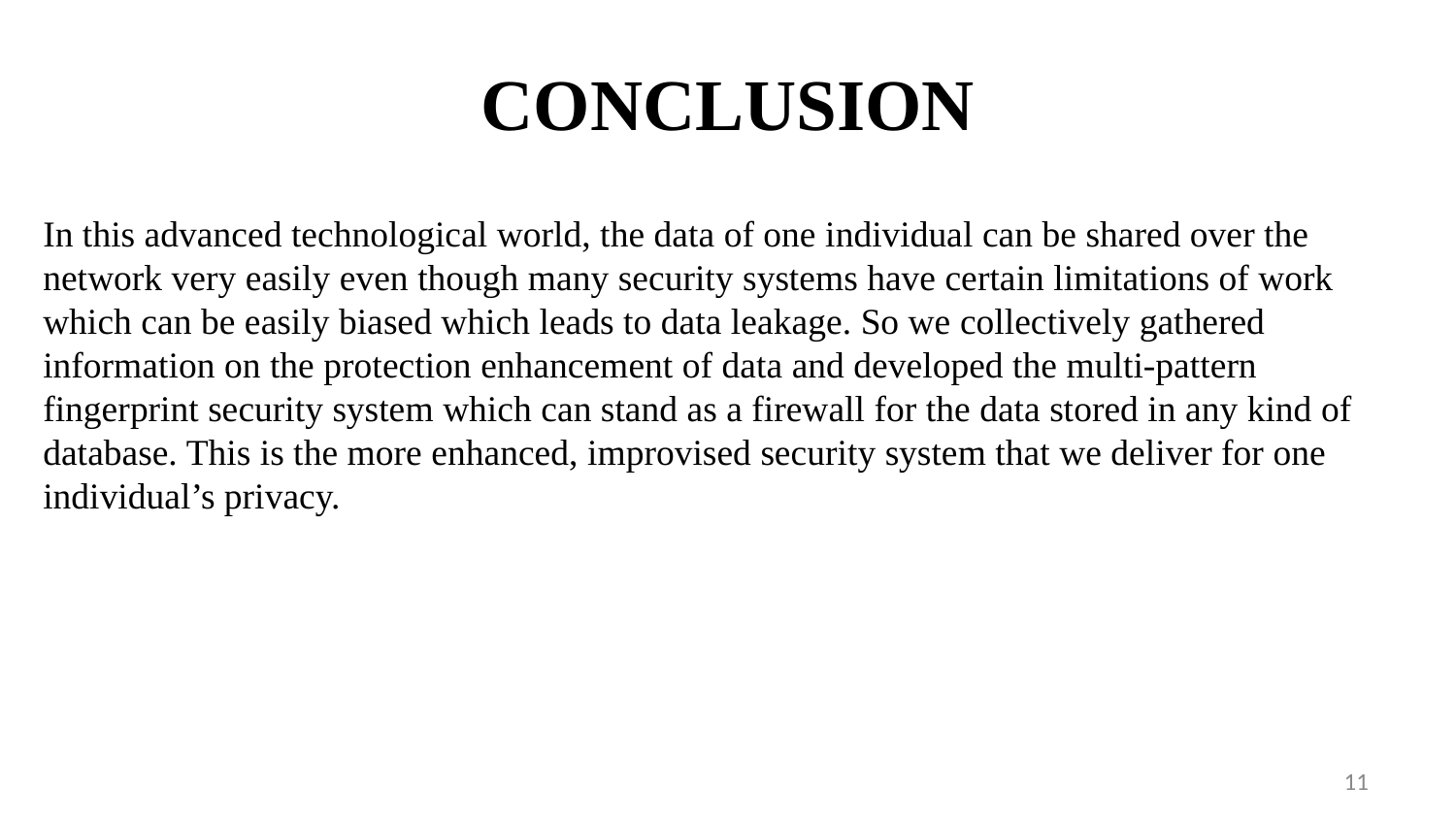

# CONCLUSION
In this advanced technological world, the data of one individual can be shared over the network very easily even though many security systems have certain limitations of work which can be easily biased which leads to data leakage. So we collectively gathered information on the protection enhancement of data and developed the multi-pattern fingerprint security system which can stand as a firewall for the data stored in any kind of database. This is the more enhanced, improvised security system that we deliver for one individual’s privacy.

11